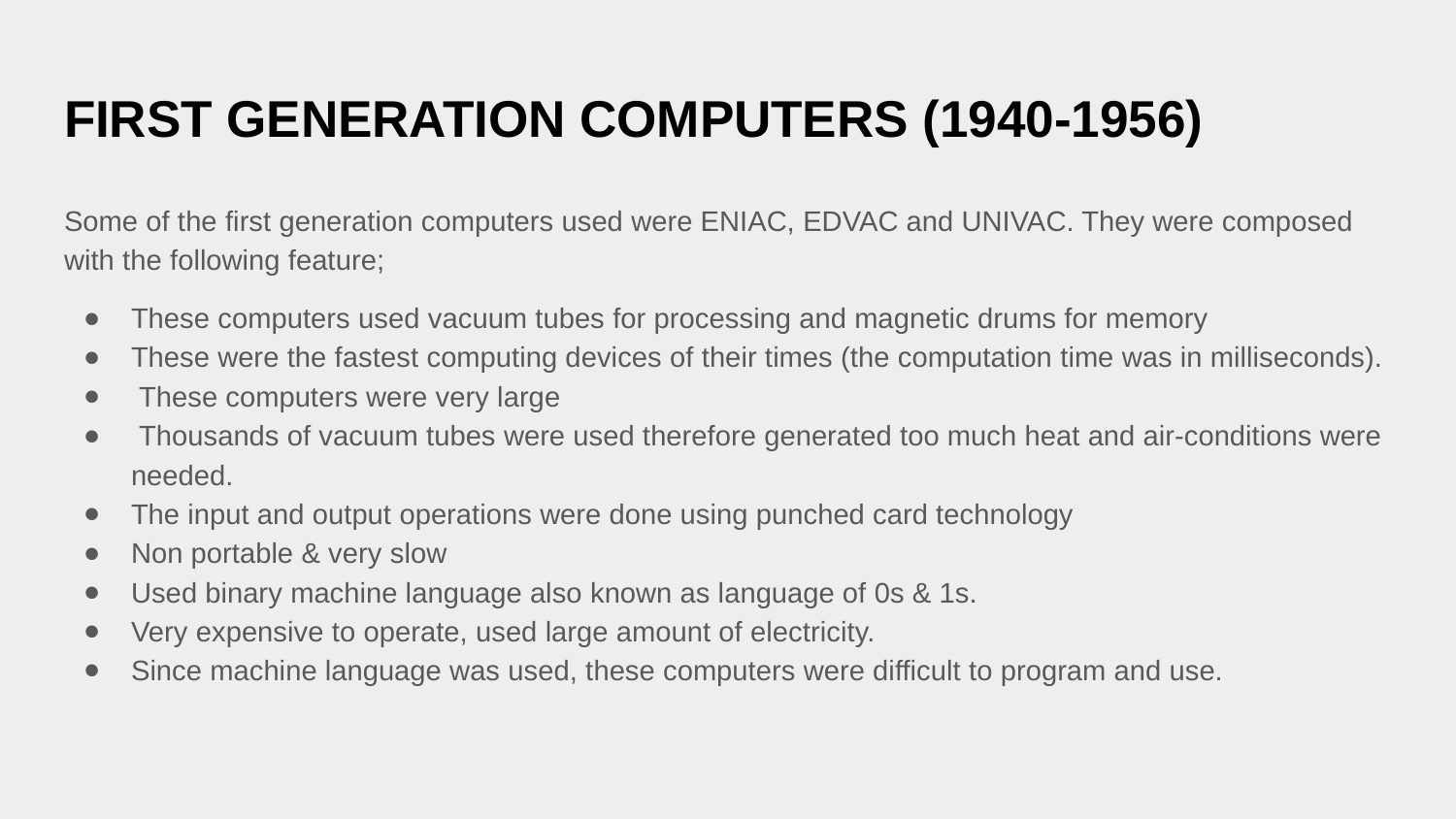

# FIRST GENERATION COMPUTERS (1940-1956)
Some of the first generation computers used were ENIAC, EDVAC and UNIVAC. They were composed with the following feature;
These computers used vacuum tubes for processing and magnetic drums for memory
These were the fastest computing devices of their times (the computation time was in milliseconds).
 These computers were very large
 Thousands of vacuum tubes were used therefore generated too much heat and air-conditions were needed.
The input and output operations were done using punched card technology
Non portable & very slow
Used binary machine language also known as language of 0s & 1s.
Very expensive to operate, used large amount of electricity.
Since machine language was used, these computers were difficult to program and use.